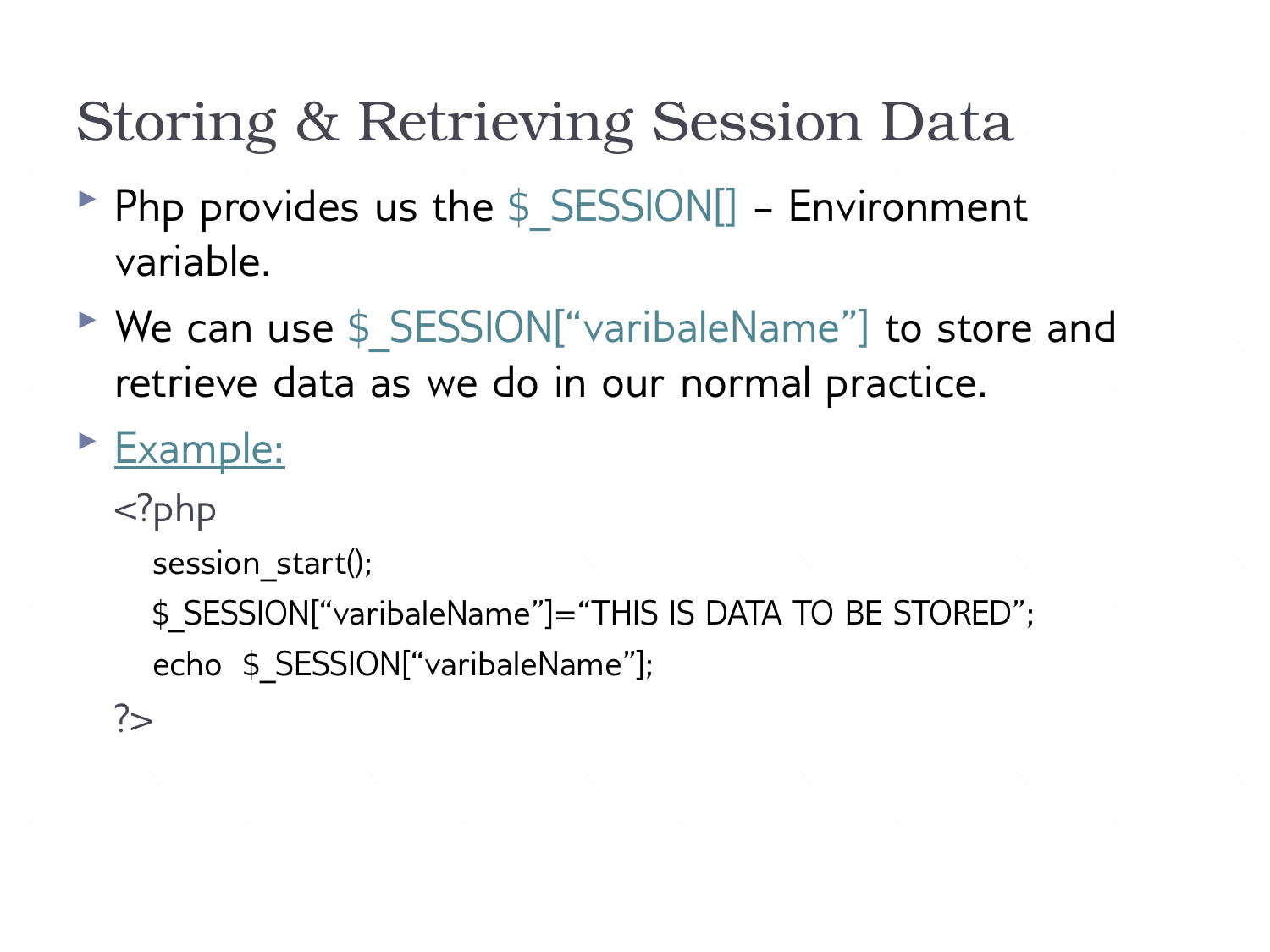

# Storing & Retrieving Session Data
Php provides us the $_SESSION[] – Environment variable.
We can use $_SESSION[“varibaleName”] to store and retrieve data as we do in our normal practice.
Example:
<?php
session_start();
$_SESSION[“varibaleName”]=“THIS IS DATA TO BE STORED”;
echo  $_SESSION[“varibaleName”];
?>